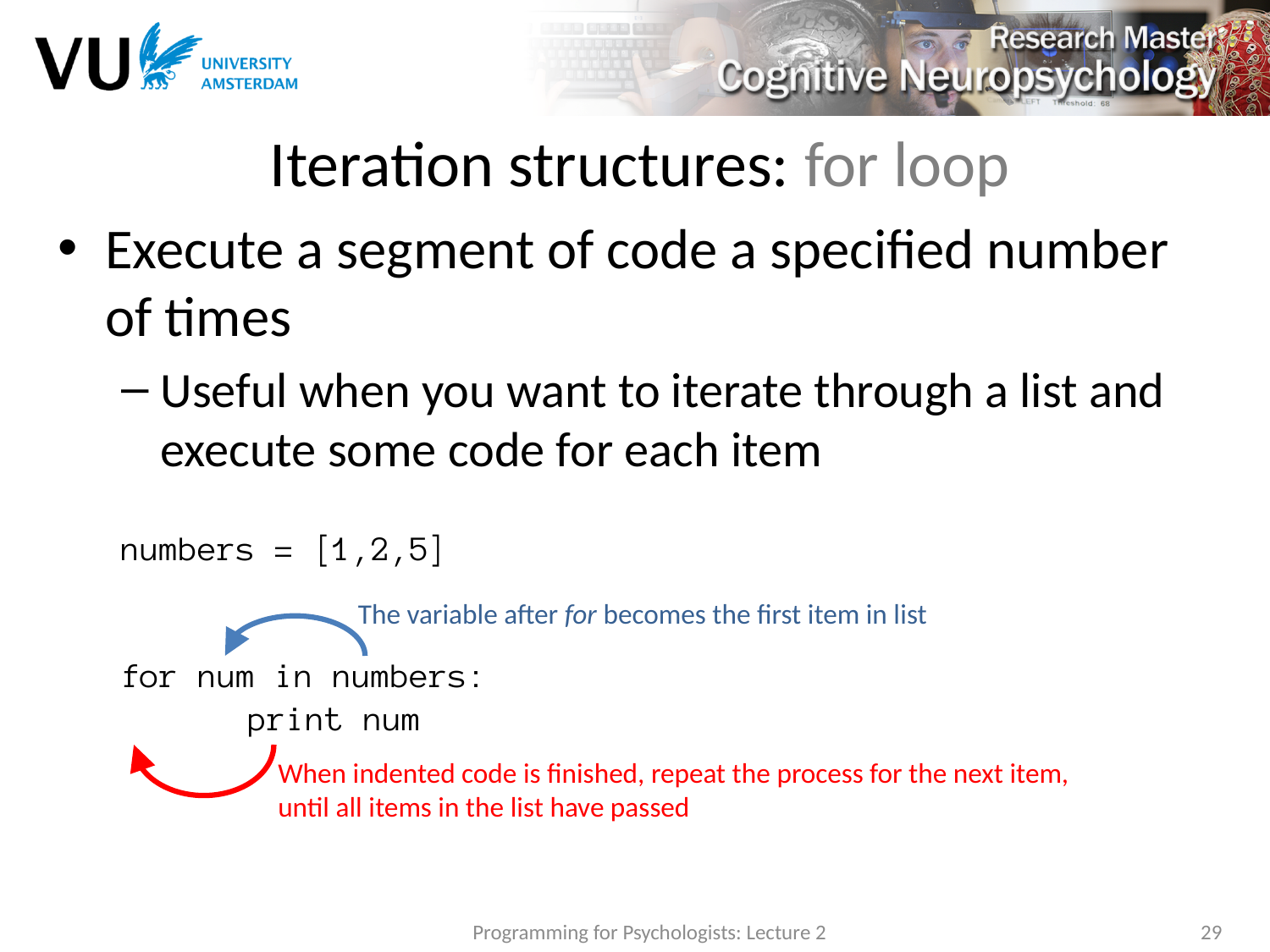

# Iteration structures: for loop
Execute a segment of code a specified number of times
Useful when you want to iterate through a list and execute some code for each item
numbers = [1,2,5]
for num in numbers:
	print num
The variable after for becomes the first item in list

When indented code is finished, repeat the process for the next item, until all items in the list have passed
Programming for Psychologists: Lecture 2
29